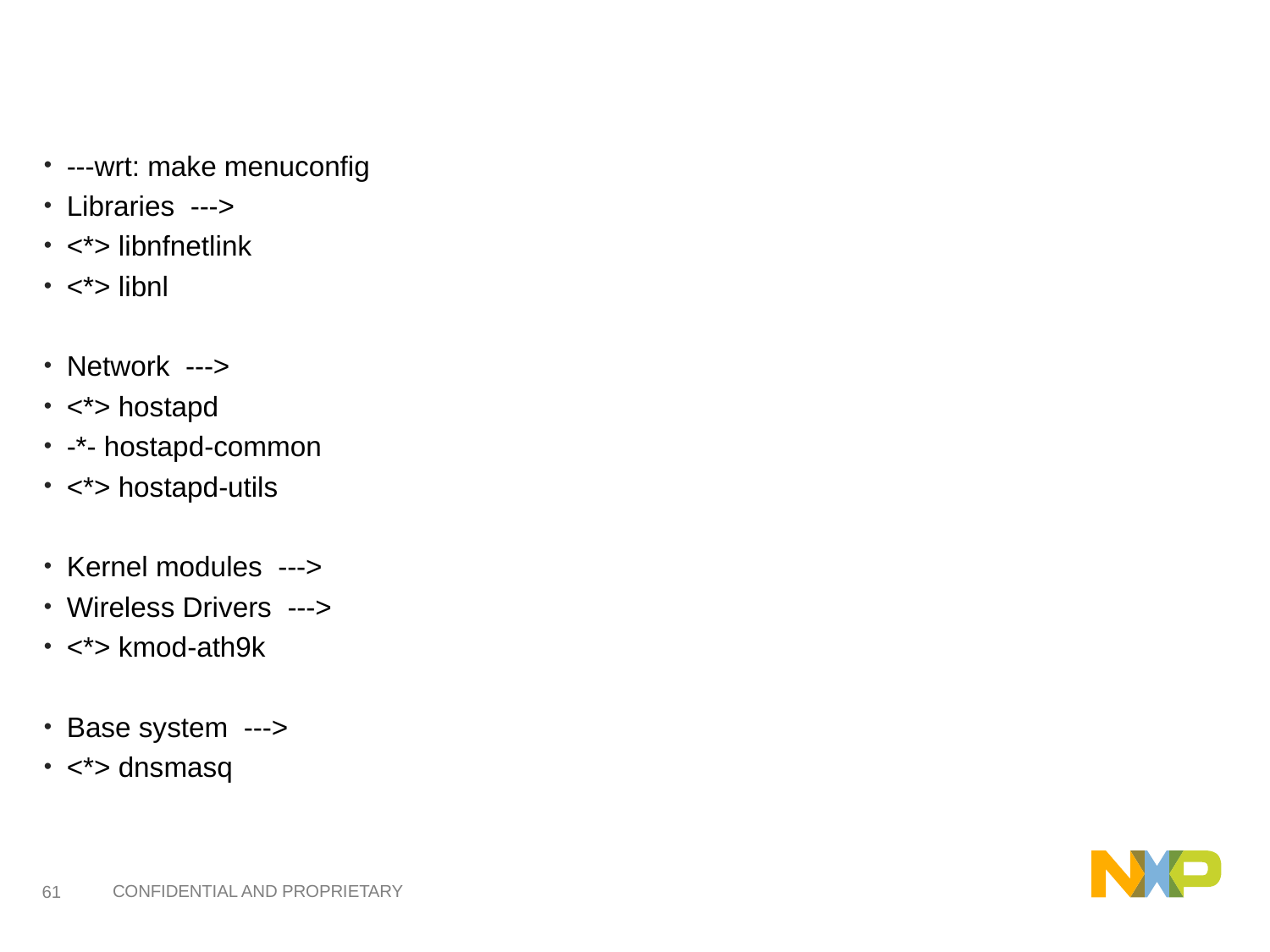

#
---wrt: make menuconfig
Libraries  --->
<*> libnfnetlink
<*> libnl

Network  --->
<*> hostapd
-*- hostapd-common
<*> hostapd-utils

Kernel modules  --->
Wireless Drivers  --->
<*> kmod-ath9k

Base system  --->
<*> dnsmasq